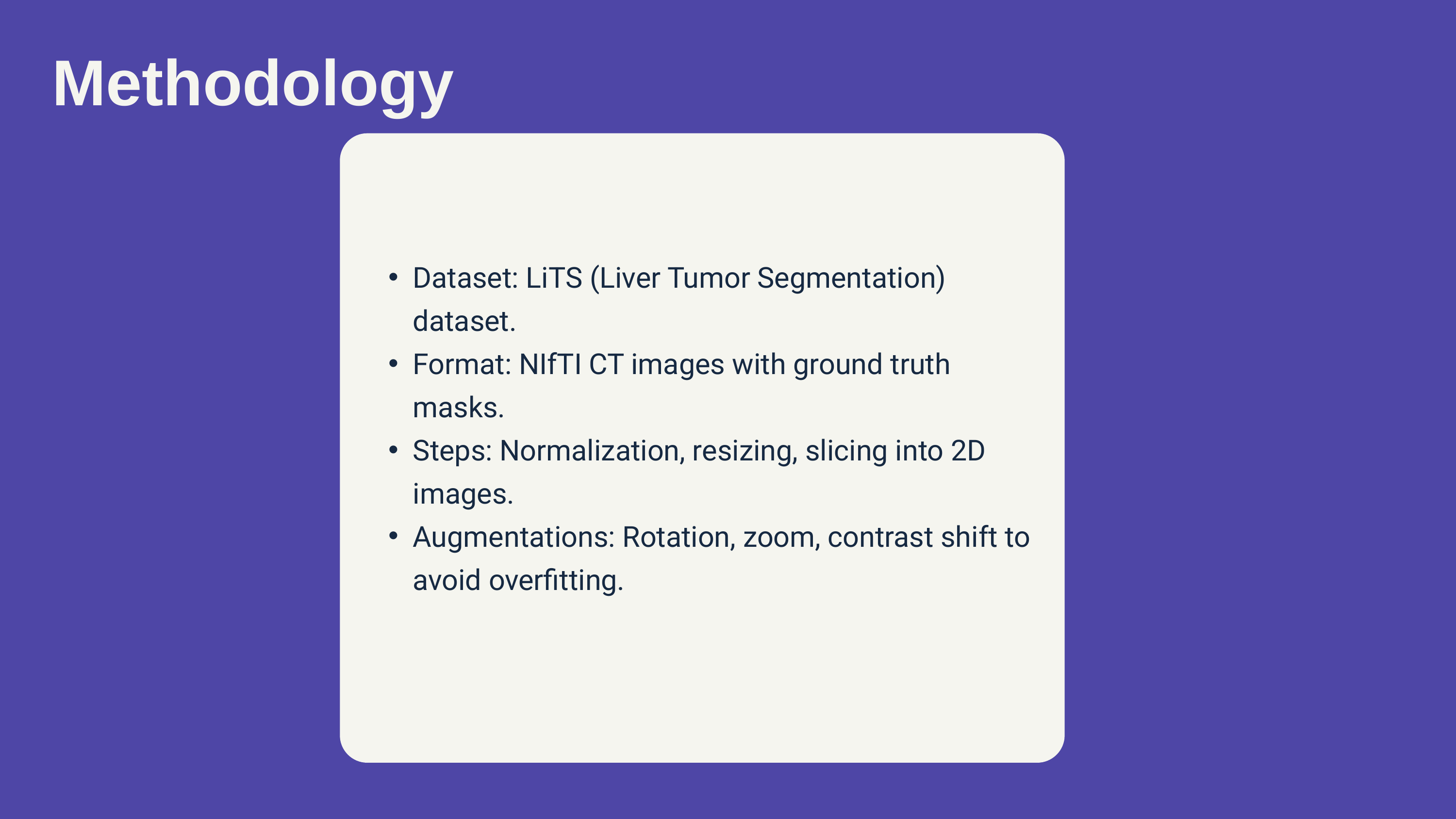

Methodology

Dataset: LiTS (Liver Tumor Segmentation) dataset.
Format: NIfTI CT images with ground truth masks.
Steps: Normalization, resizing, slicing into 2D images.
Augmentations: Rotation, zoom, contrast shift to avoid overfitting.